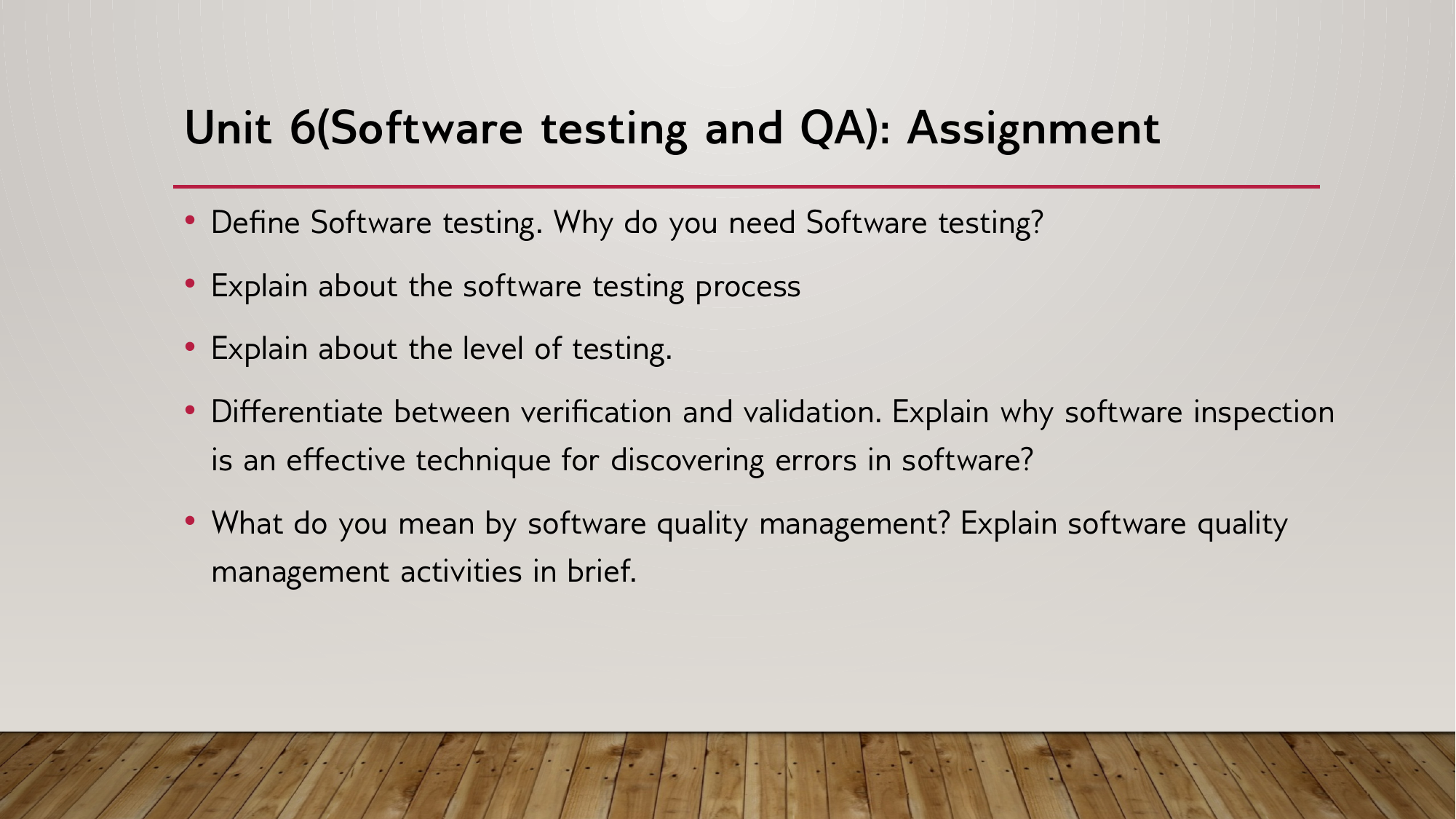

# Unit 6(Software testing and QA): Assignment
Define Software testing. Why do you need Software testing?
Explain about the software testing process
Explain about the level of testing.
Differentiate between verification and validation. Explain why software inspection is an effective technique for discovering errors in software?
What do you mean by software quality management? Explain software quality management activities in brief.